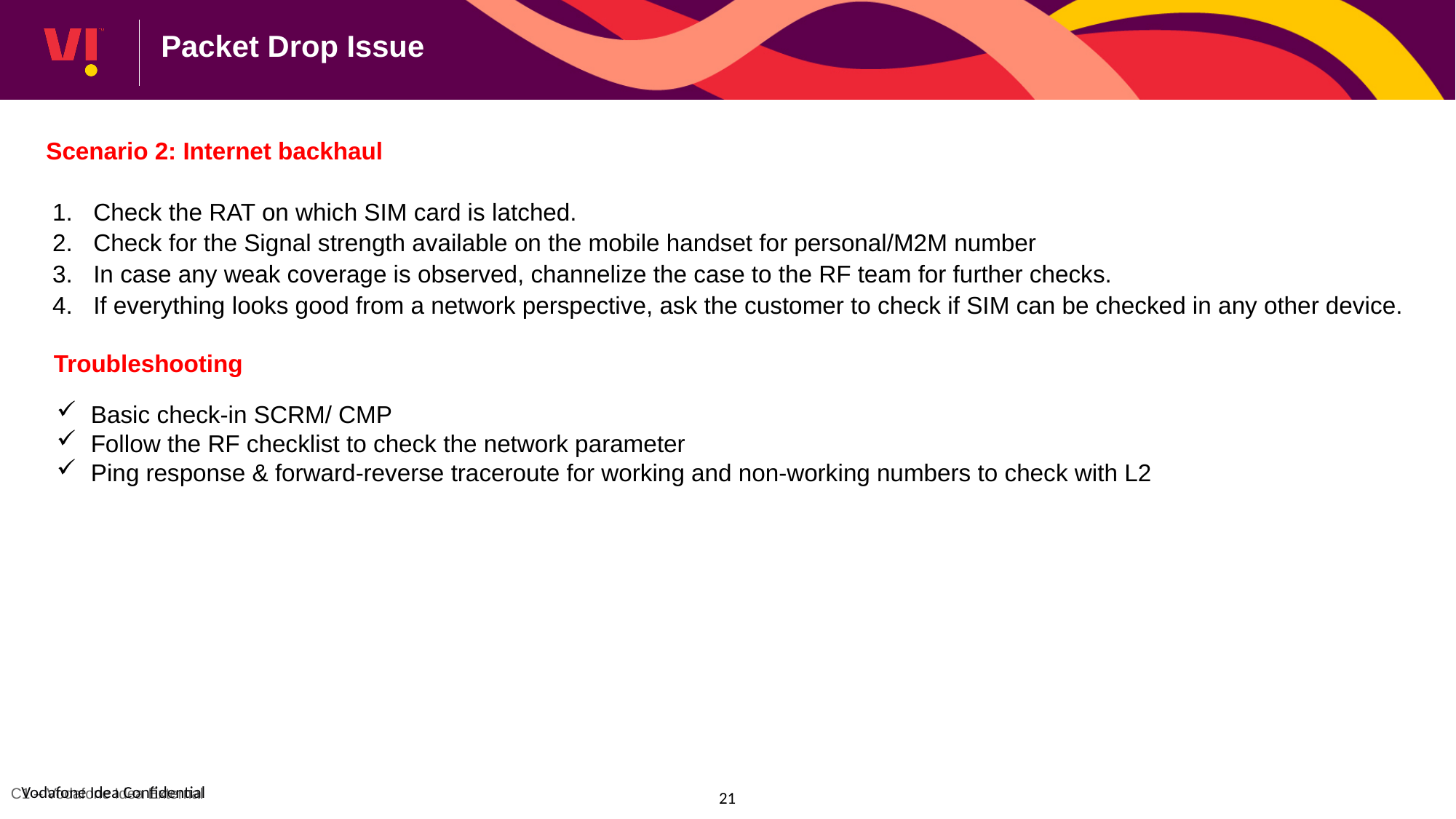

Packet Drop Issue
Scenario 2: Internet backhaul
Check the RAT on which SIM card is latched.
Check for the Signal strength available on the mobile handset for personal/M2M number
In case any weak coverage is observed, channelize the case to the RF team for further checks.
If everything looks good from a network perspective, ask the customer to check if SIM can be checked in any other device.
Troubleshooting
Basic check-in SCRM/ CMP
Follow the RF checklist to check the network parameter
Ping response & forward-reverse traceroute for working and non-working numbers to check with L2
21